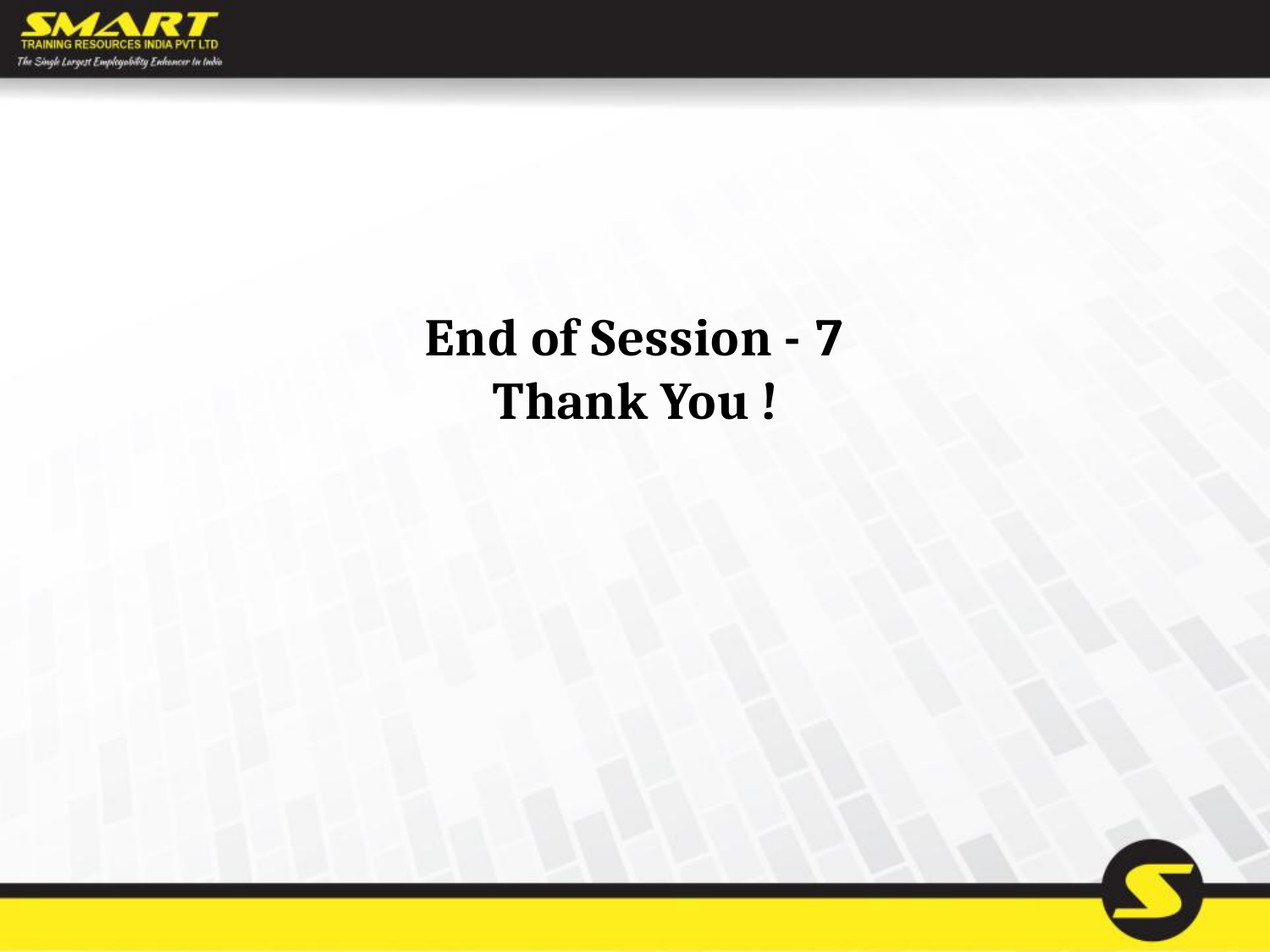

# End of Session - 7 Thank You !